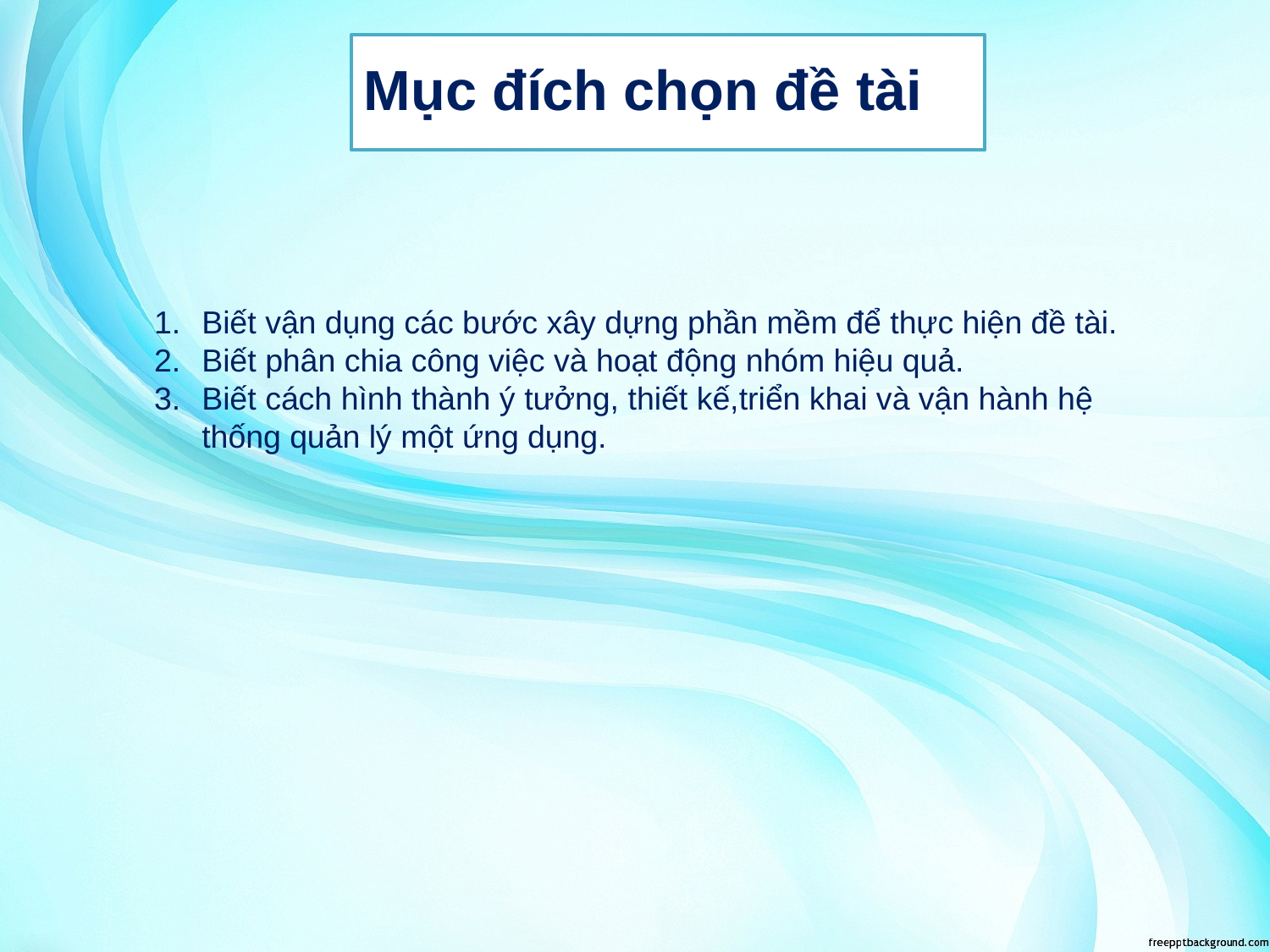

Mục đích chọn đề tài
Biết vận dụng các bước xây dựng phần mềm để thực hiện đề tài.
Biết phân chia công việc và hoạt động nhóm hiệu quả.
Biết cách hình thành ý tưởng, thiết kế,triển khai và vận hành hệ thống quản lý một ứng dụng.